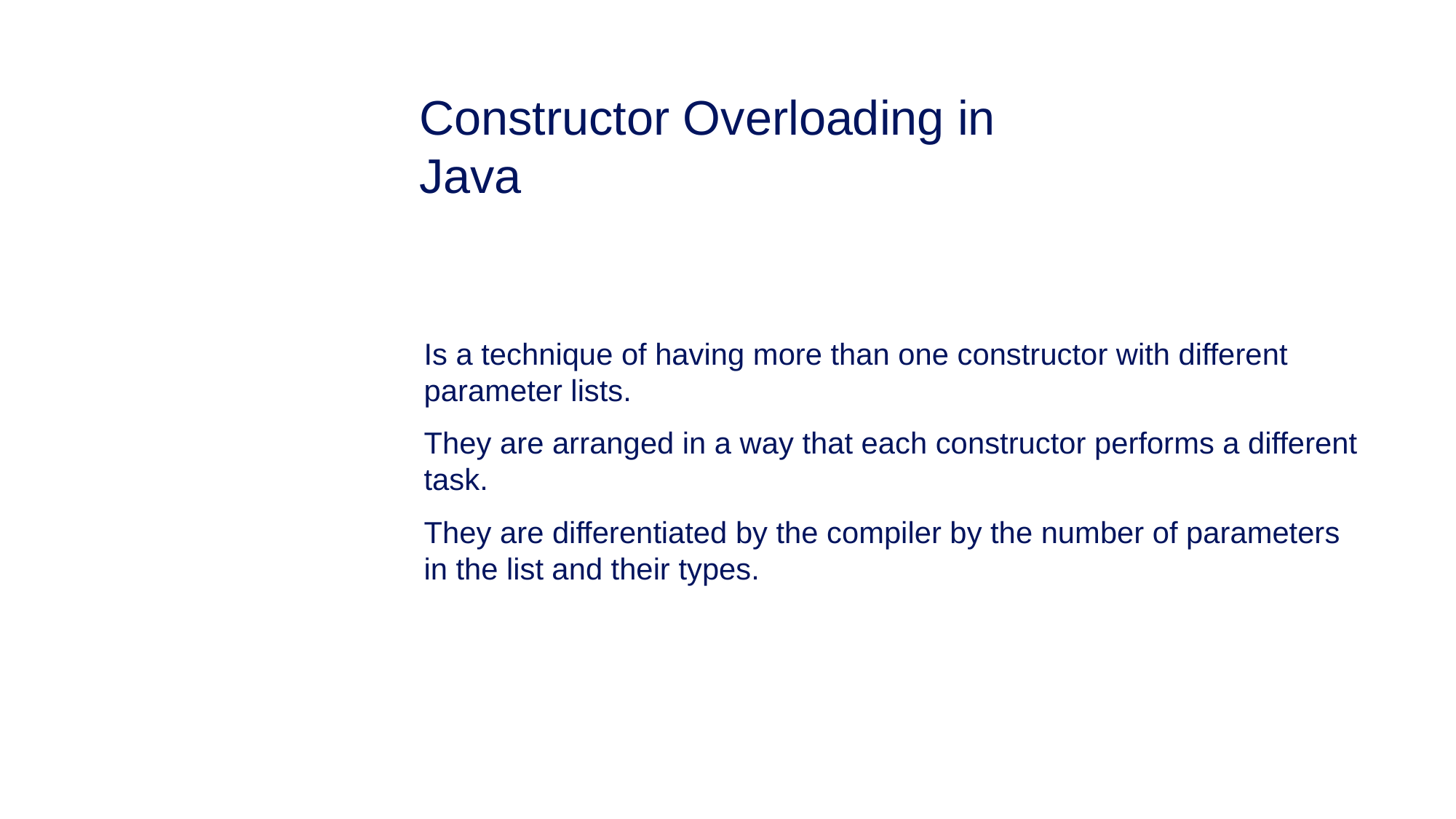

Constructor Overloading in Java

Is a technique of having more than one constructor with different parameter lists.
They are arranged in a way that each constructor performs a different task.
They are differentiated by the compiler by the number of parameters in the list and their types.